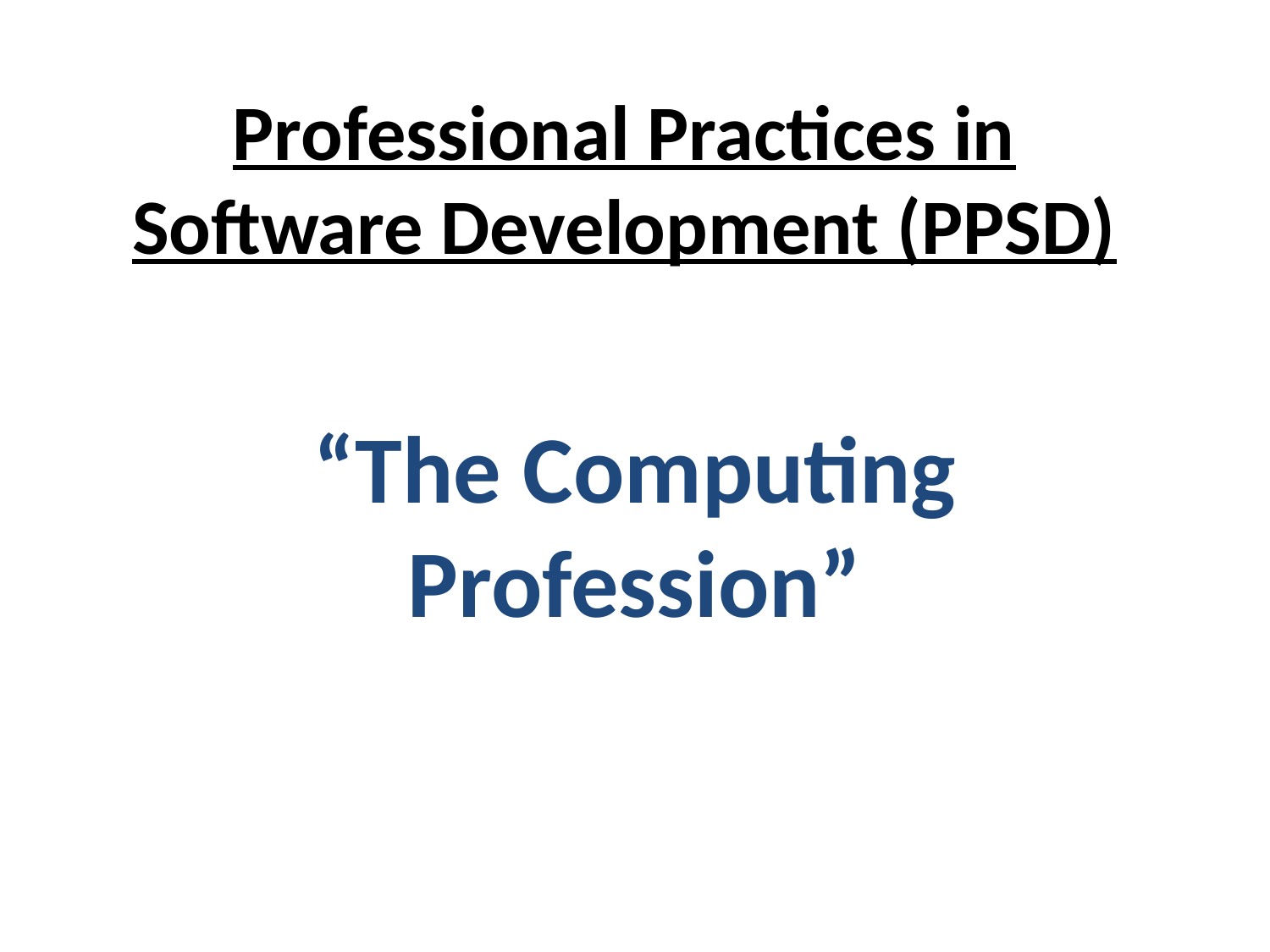

# Professional Practices in Software Development (PPSD)
“The Computing Profession”